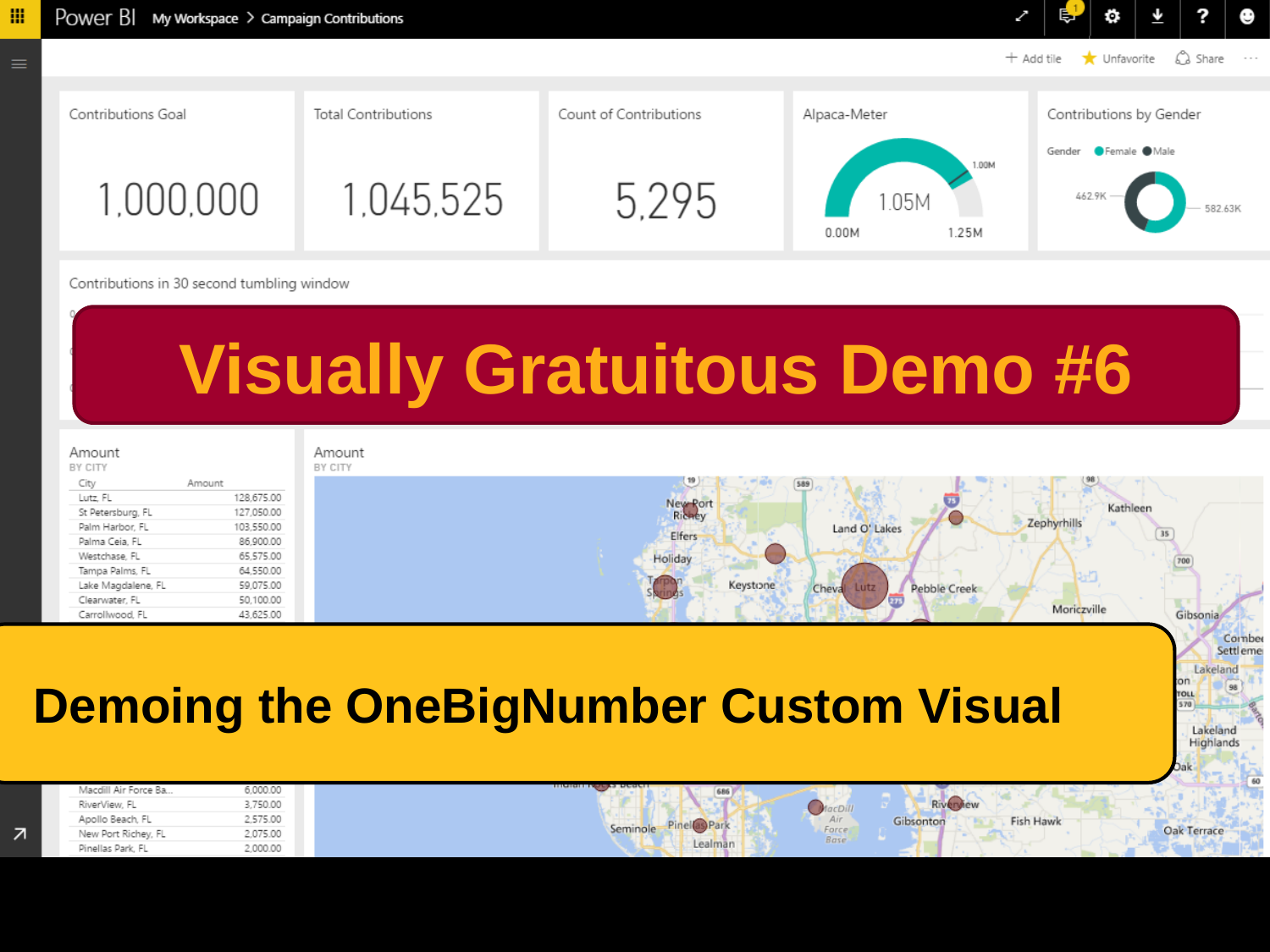

Visually Gratuitous Demo #6
# Demoing the OneBigNumber Custom Visual